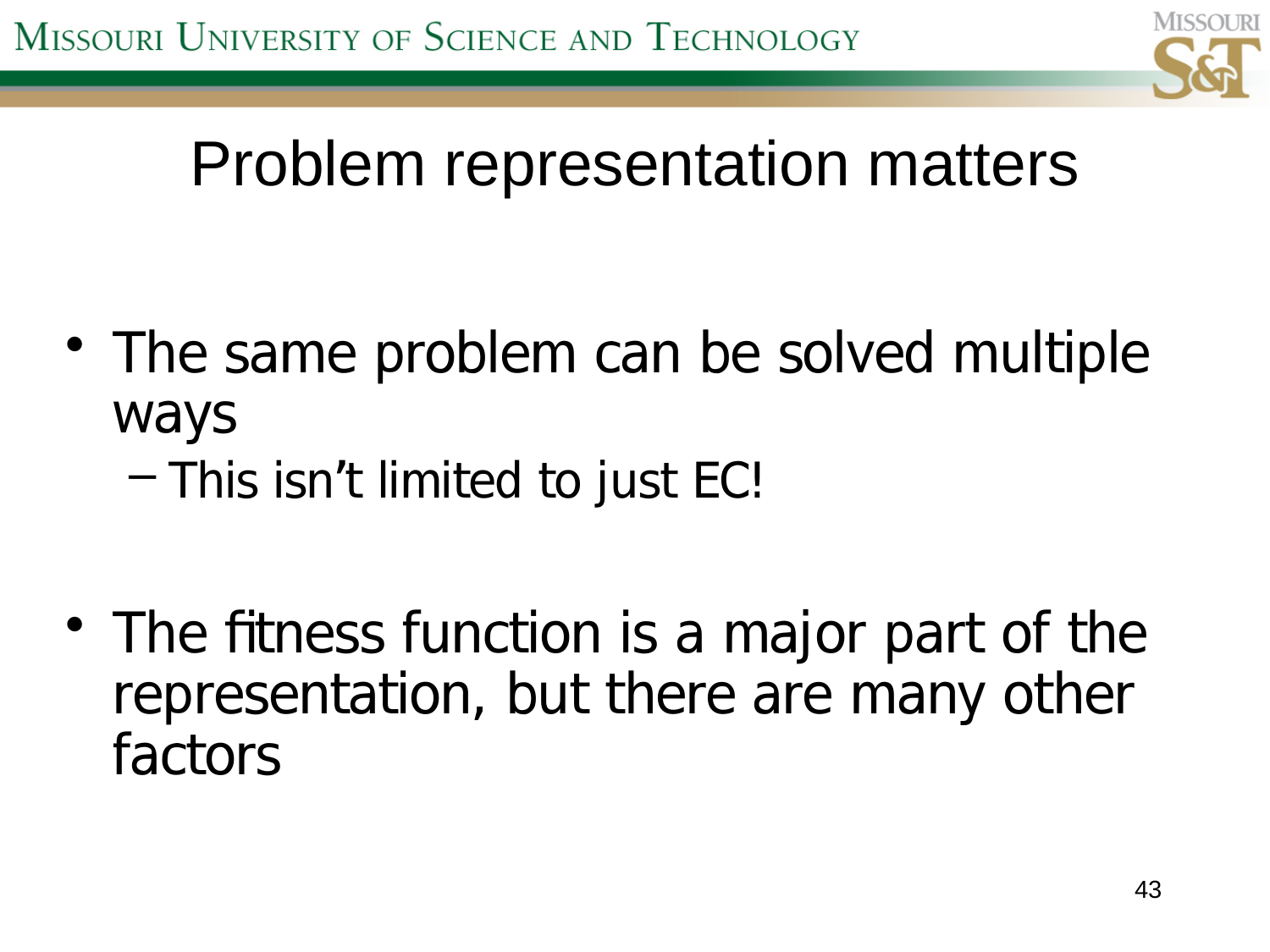

# Problem representation matters

The same problem can be solved multiple ways
This isn’t limited to just EC!

The fitness function is a major part of the representation, but there are many other factors

43